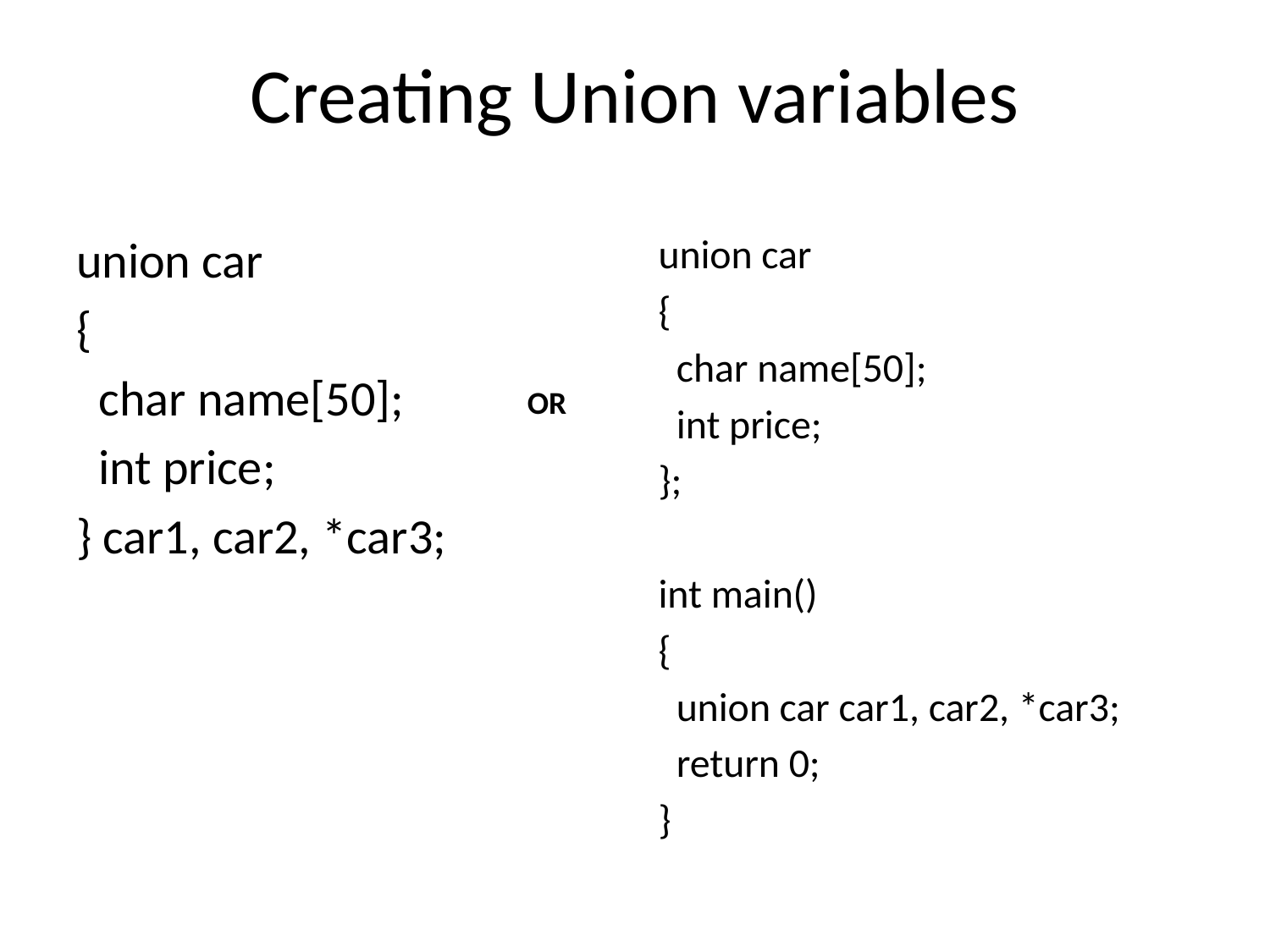

# Creating Union variables
union car
{
  char name[50];
  int price;
} car1, car2, *car3;
union car
{
  char name[50];
  int price;
};

int main()
{
  union car car1, car2, *car3;
  return 0;
}
OR